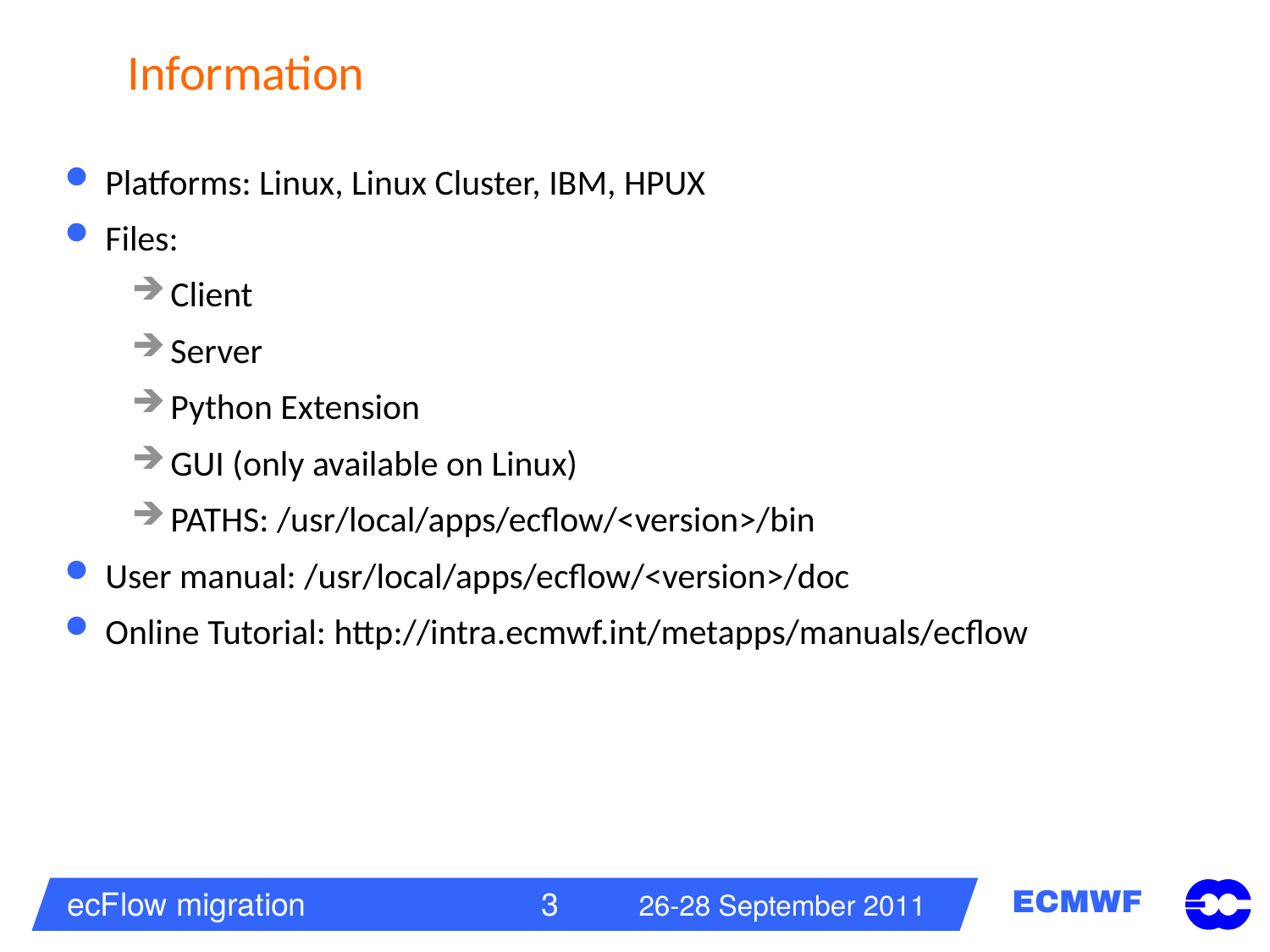

# Information
Platforms: Linux, Linux Cluster, IBM, HPUX
Files:
Client
Server
Python Extension
GUI (only available on Linux)
PATHS: /usr/local/apps/ecflow/<version>/bin
User manual: /usr/local/apps/ecflow/<version>/doc
Online Tutorial: http://intra.ecmwf.int/metapps/manuals/ecflow